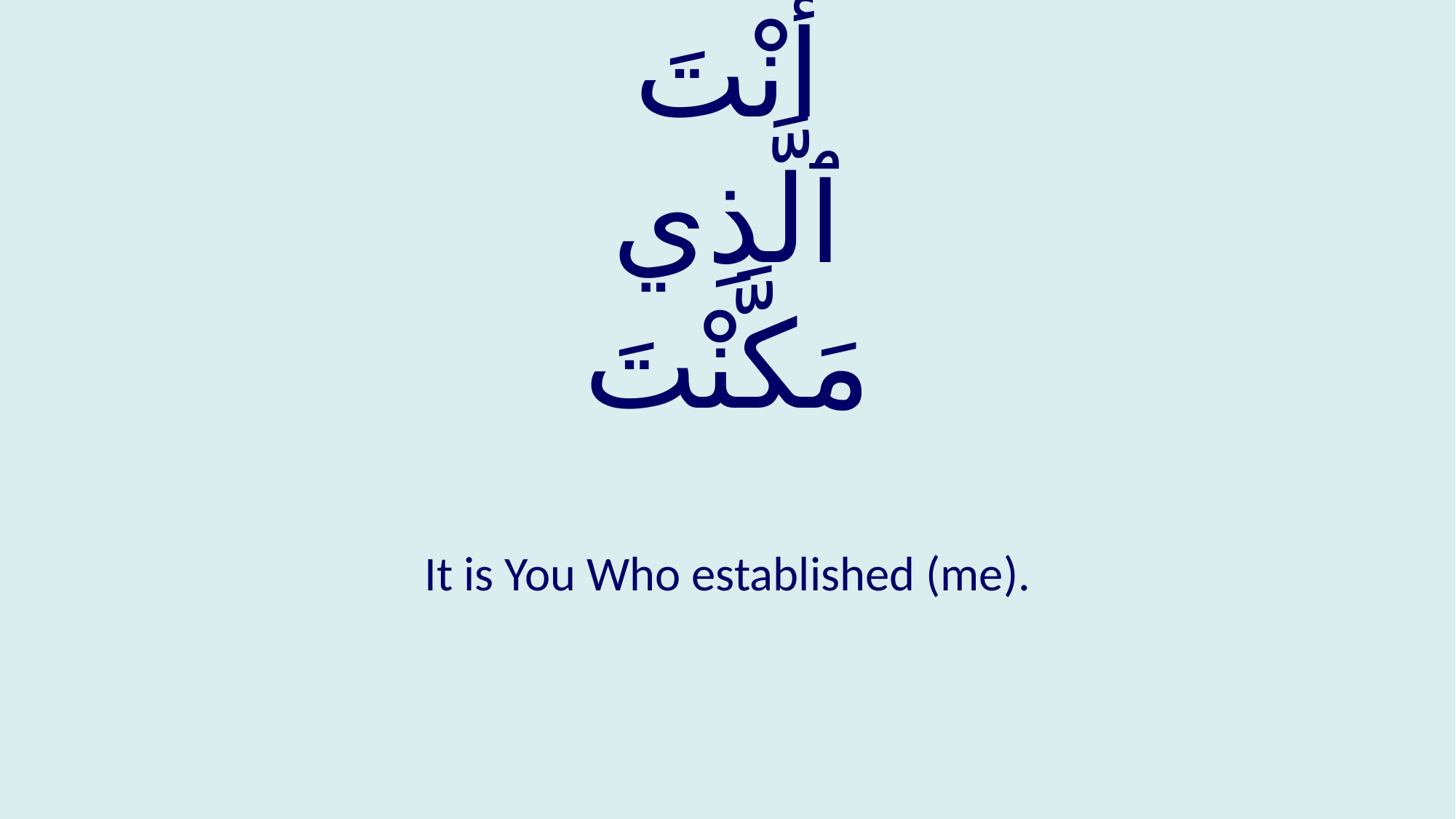

# أنْتَ ٱلَّذِي مَكَّنْتَ
It is You Who established (me).